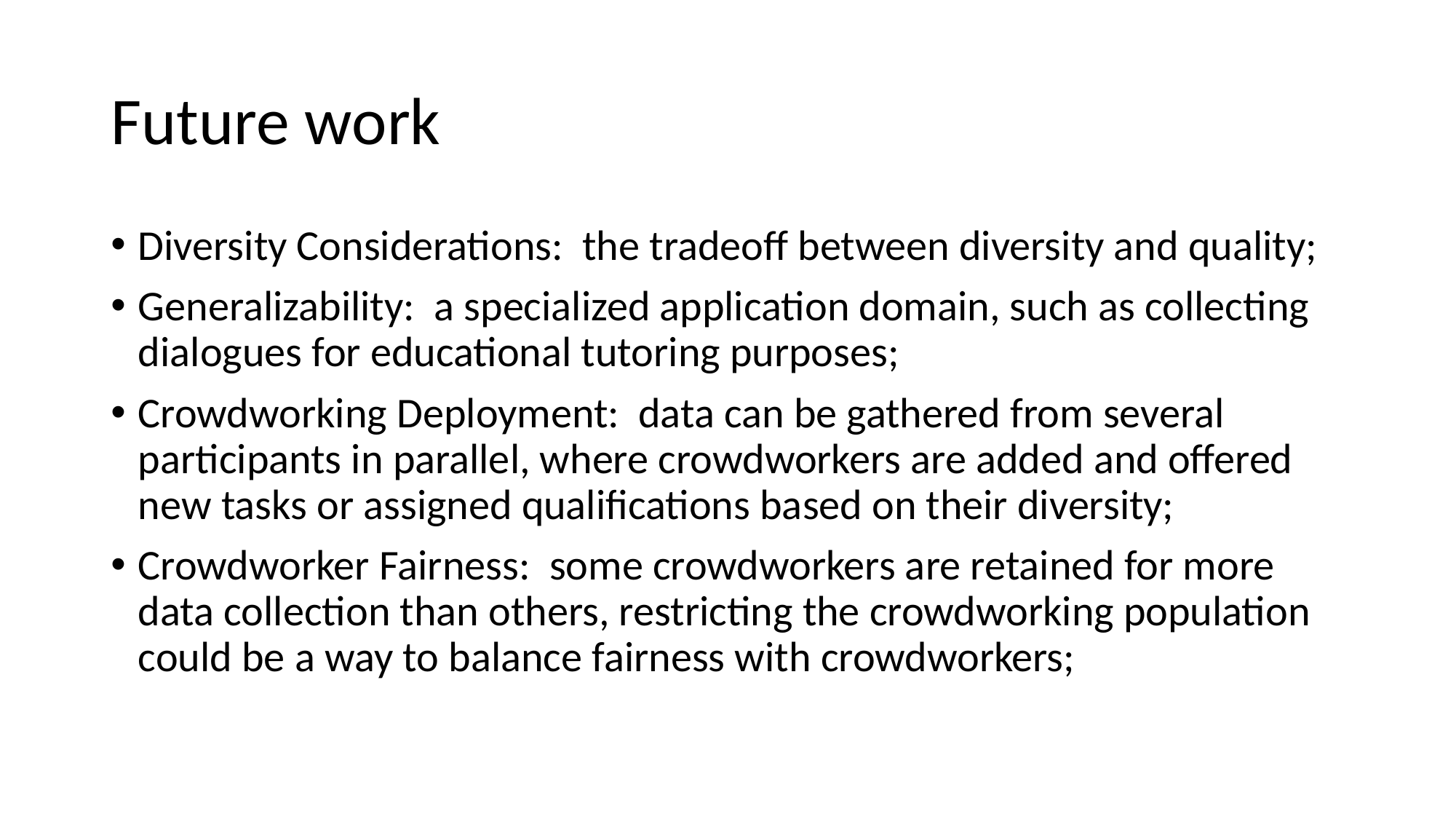

# Future work
Diversity Considerations:  the tradeoff between diversity and quality;
Generalizability:  a specialized application domain, such as collecting dialogues for educational tutoring purposes;
Crowdworking Deployment:  data can be gathered from several participants in parallel, where crowdworkers are added and offered new tasks or assigned qualifications based on their diversity;
Crowdworker Fairness:  some crowdworkers are retained for more data collection than others, restricting the crowdworking population could be a way to balance fairness with crowdworkers;